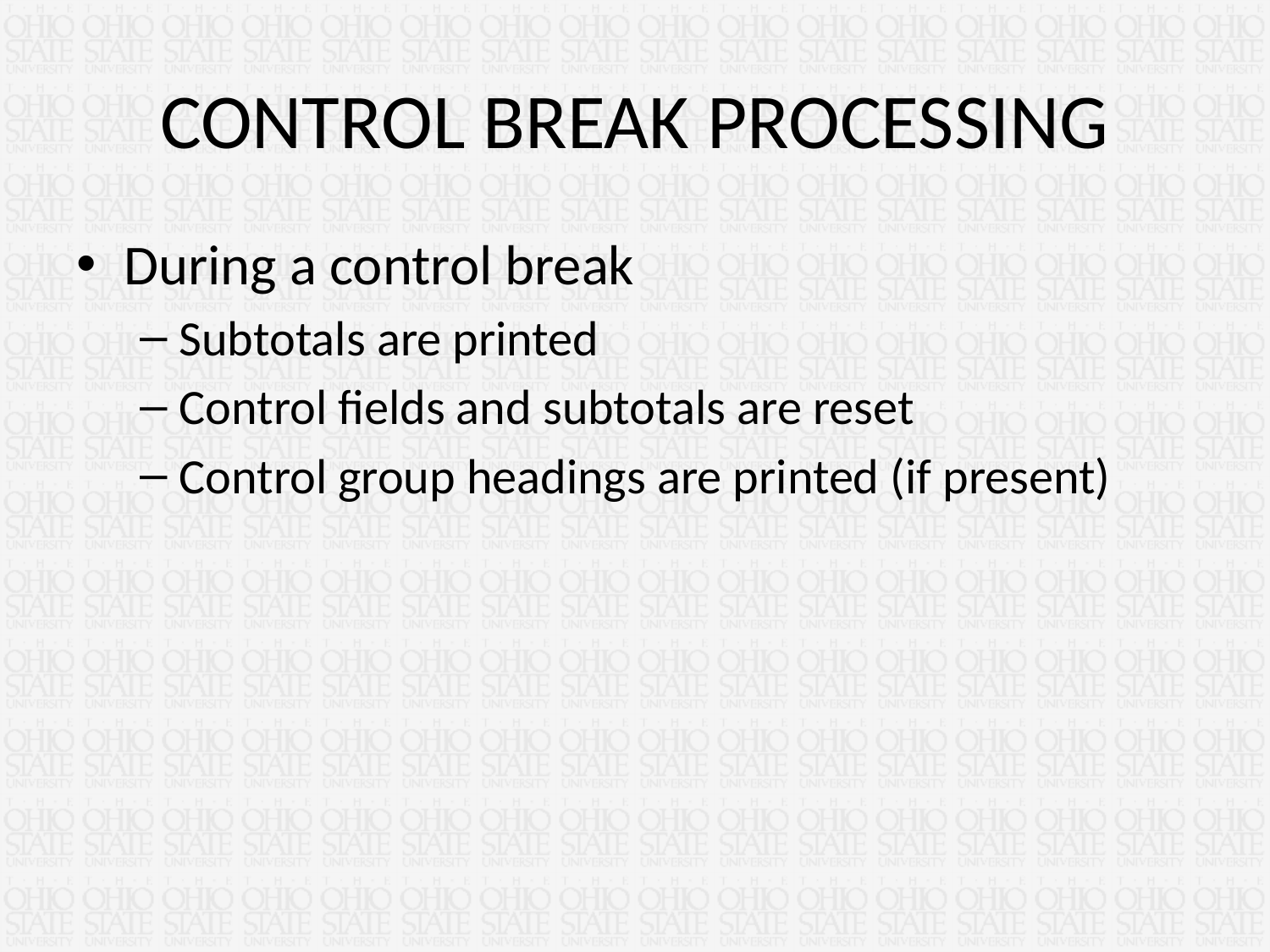

# CONTROL BREAK PROCESSING
During a control break
Subtotals are printed
Control fields and subtotals are reset
Control group headings are printed (if present)